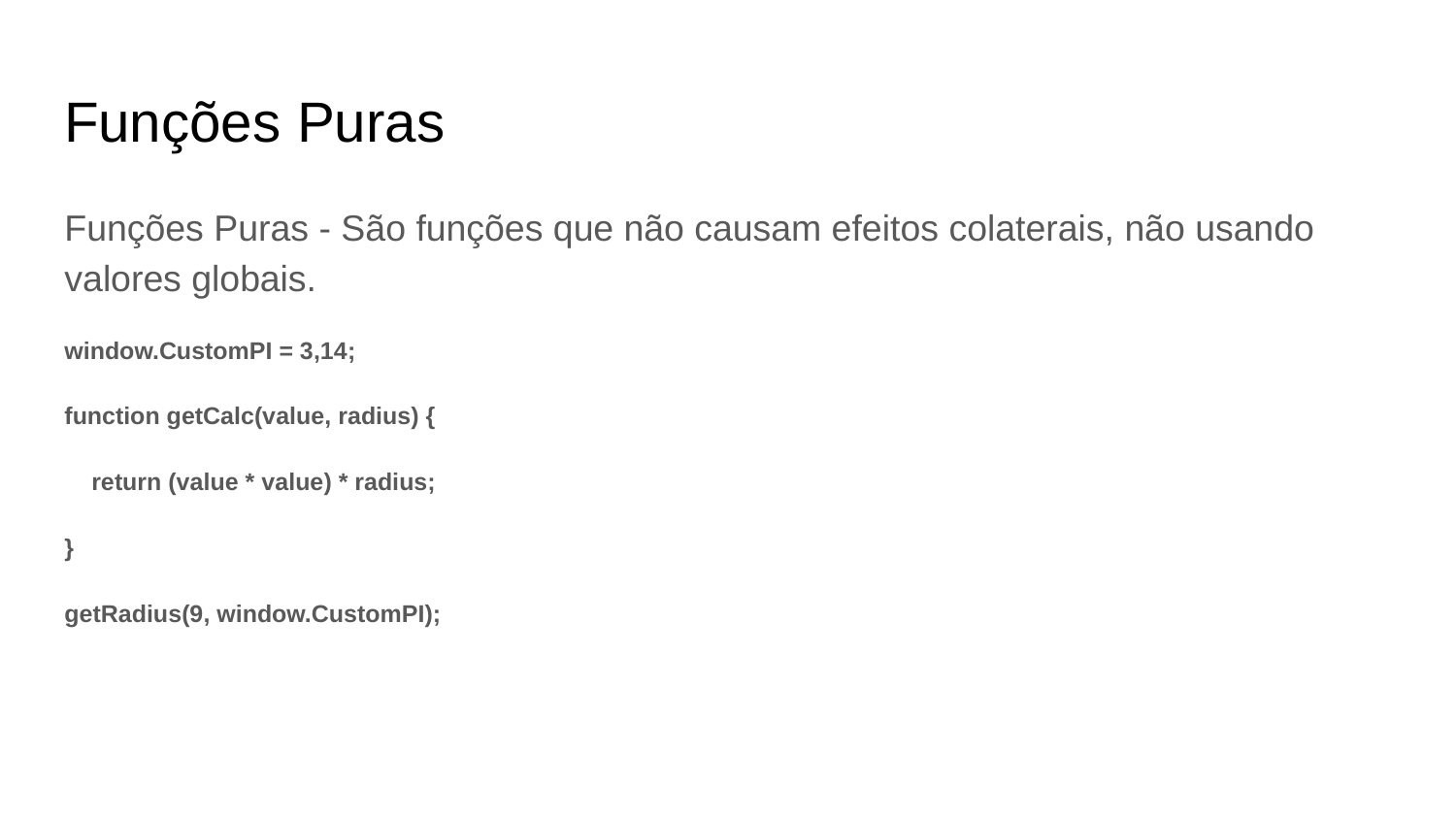

# Funções Puras
Funções Puras - São funções que não causam efeitos colaterais, não usando valores globais.
window.CustomPI = 3,14;
function getCalc(value, radius) {
    return (value * value) * radius;
}
getRadius(9, window.CustomPI);